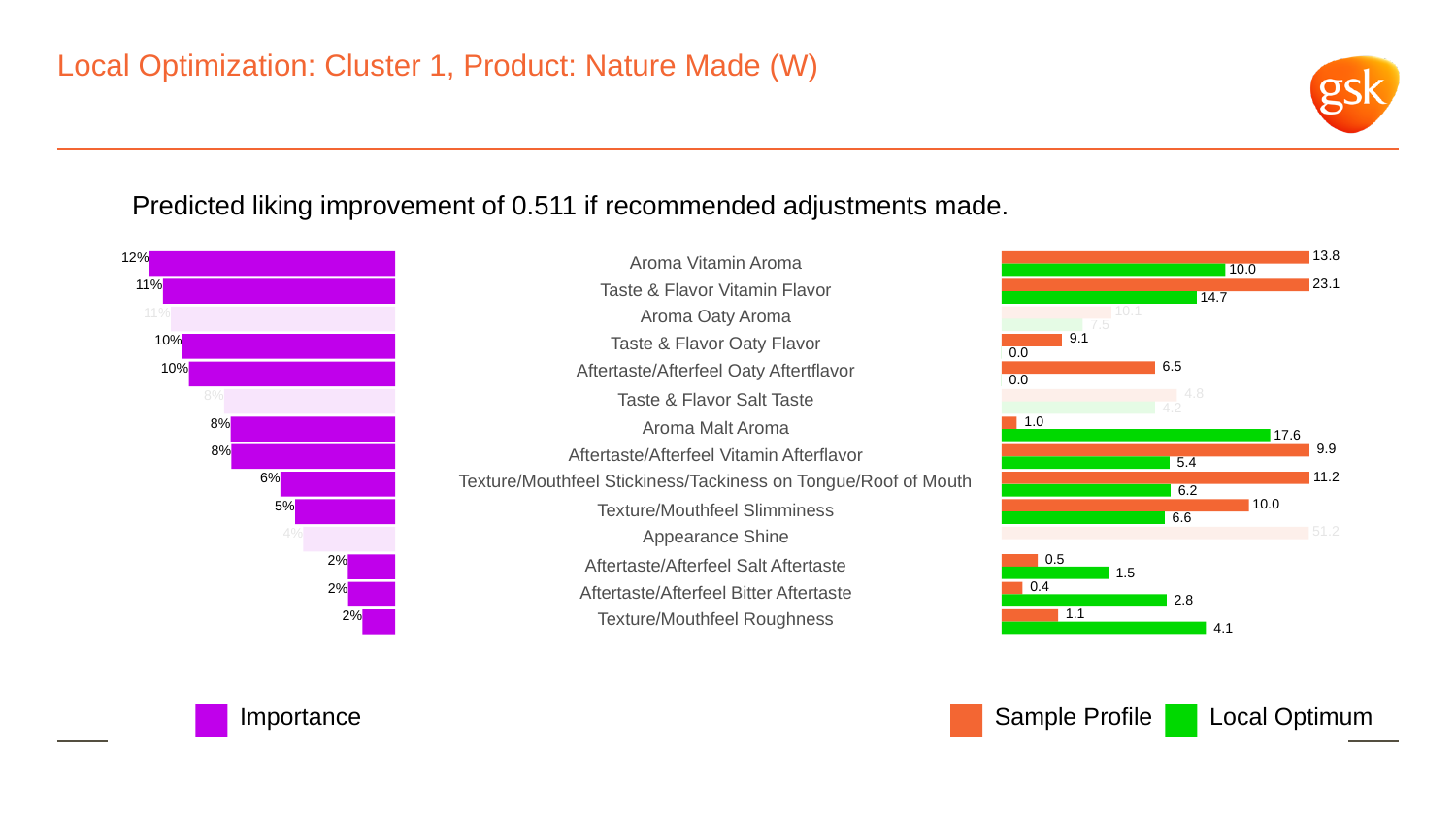

# Local Optimization: Cluster 1, Product: Nature Made (W)

Predicted liking improvement of 0.511 if recommended adjustments made.

 13.8
12%
Aroma Vitamin Aroma

 10.0

 23.1
11%
Taste & Flavor Vitamin Flavor

 14.7

 10.1
11%
Aroma Oaty Aroma

  7.5

  9.1
10%
Taste & Flavor Oaty Flavor

  0.0

  6.5
10%
Aftertaste/Afterfeel Oaty Aftertflavor

  0.0

  4.8
8%
Taste & Flavor Salt Taste

  4.2

  1.0
8%
Aroma Malt Aroma

 17.6

  9.9
8%
Aftertaste/Afterfeel Vitamin Afterflavor

  5.4

 11.2
6%
Texture/Mouthfeel Stickiness/Tackiness on Tongue/Roof of Mouth

  6.2

 10.0
5%
Texture/Mouthfeel Slimminess

  6.6

 51.2
4%
Appearance Shine

  0.5
2%
Aftertaste/Afterfeel Salt Aftertaste

  1.5

  0.4
2%
Aftertaste/Afterfeel Bitter Aftertaste

  2.8

  1.1
2%
Texture/Mouthfeel Roughness

  4.1

Local Optimum
Sample Profile
Importance